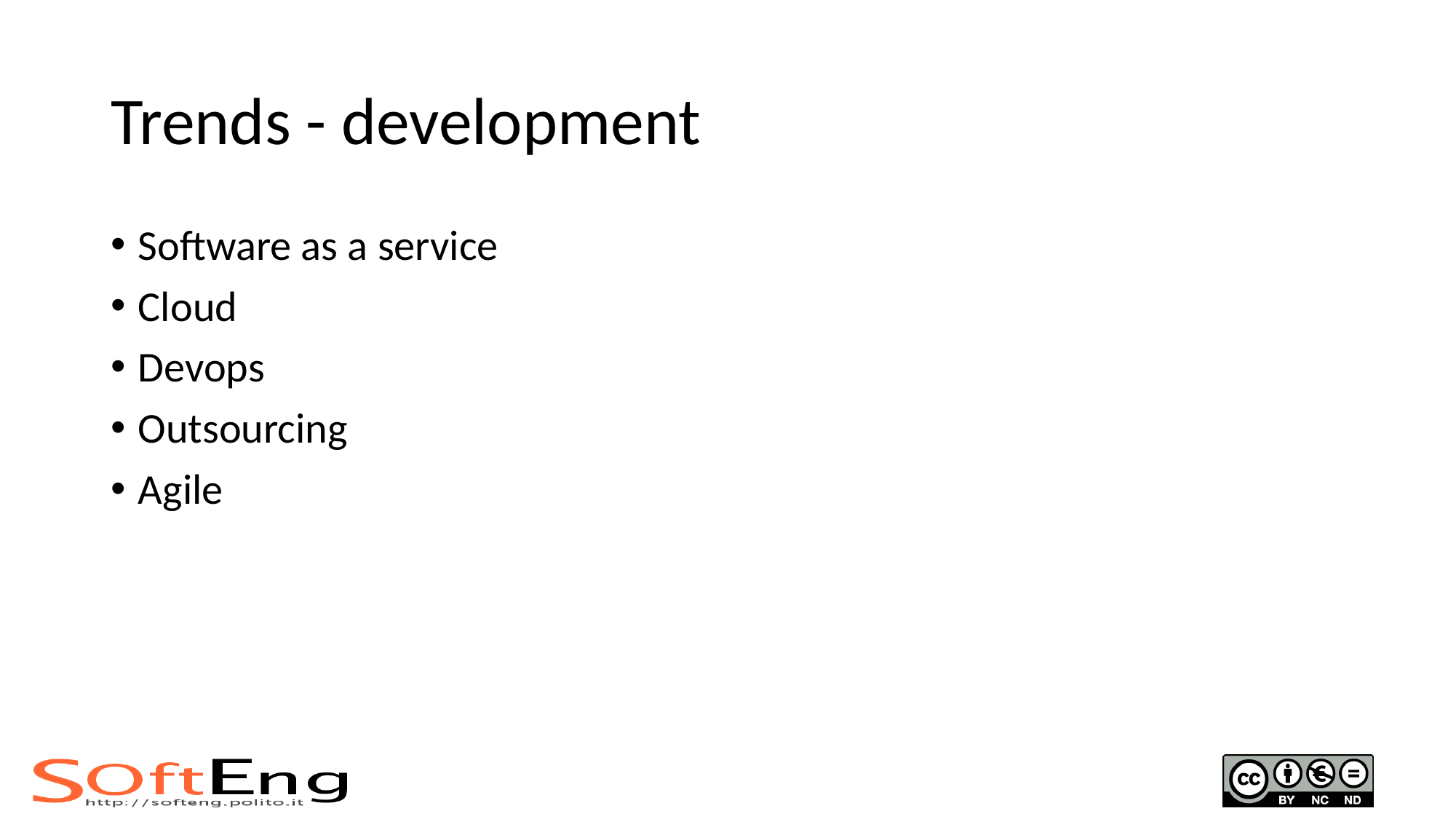

# Trends - development
Software as a service
Cloud
Devops
Outsourcing
Agile